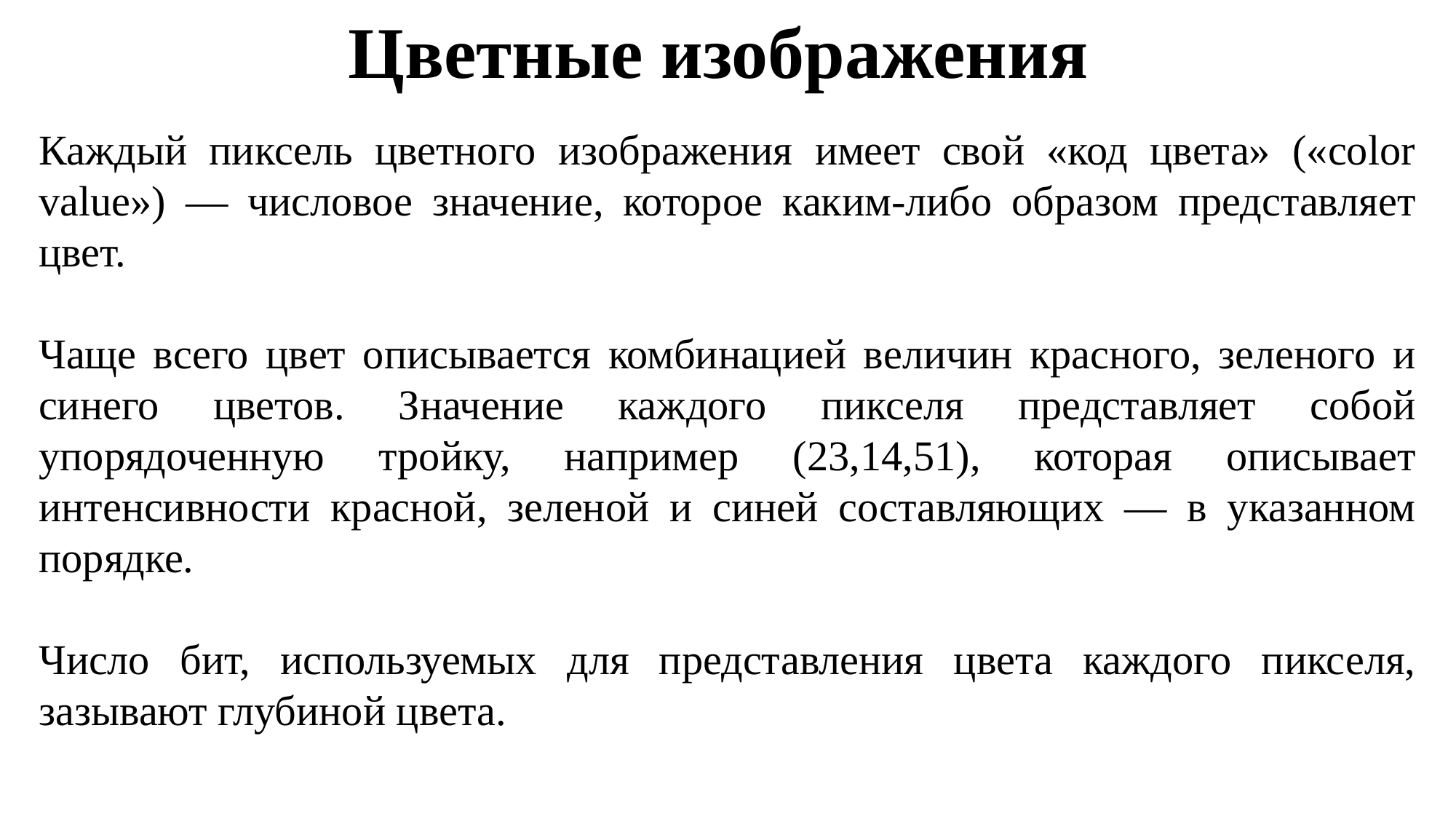

Цветные изображения
Каждый пиксель цветного изображения имеет свой «код цвета» («color value») — числовое значение, которое каким-либо образом представляет цвет.

Чаще всего цвет описывается комбинацией величин красного, зеленого и синего цветов. Значение каждого пикселя представляет собой упорядоченную тройку, например (23,14,51), которая описывает интенсивности красной, зеленой и синей составляющих — в указанном порядке.

Число бит, используемых для представления цвета каждого пикселя, зазывают глубиной цвета.